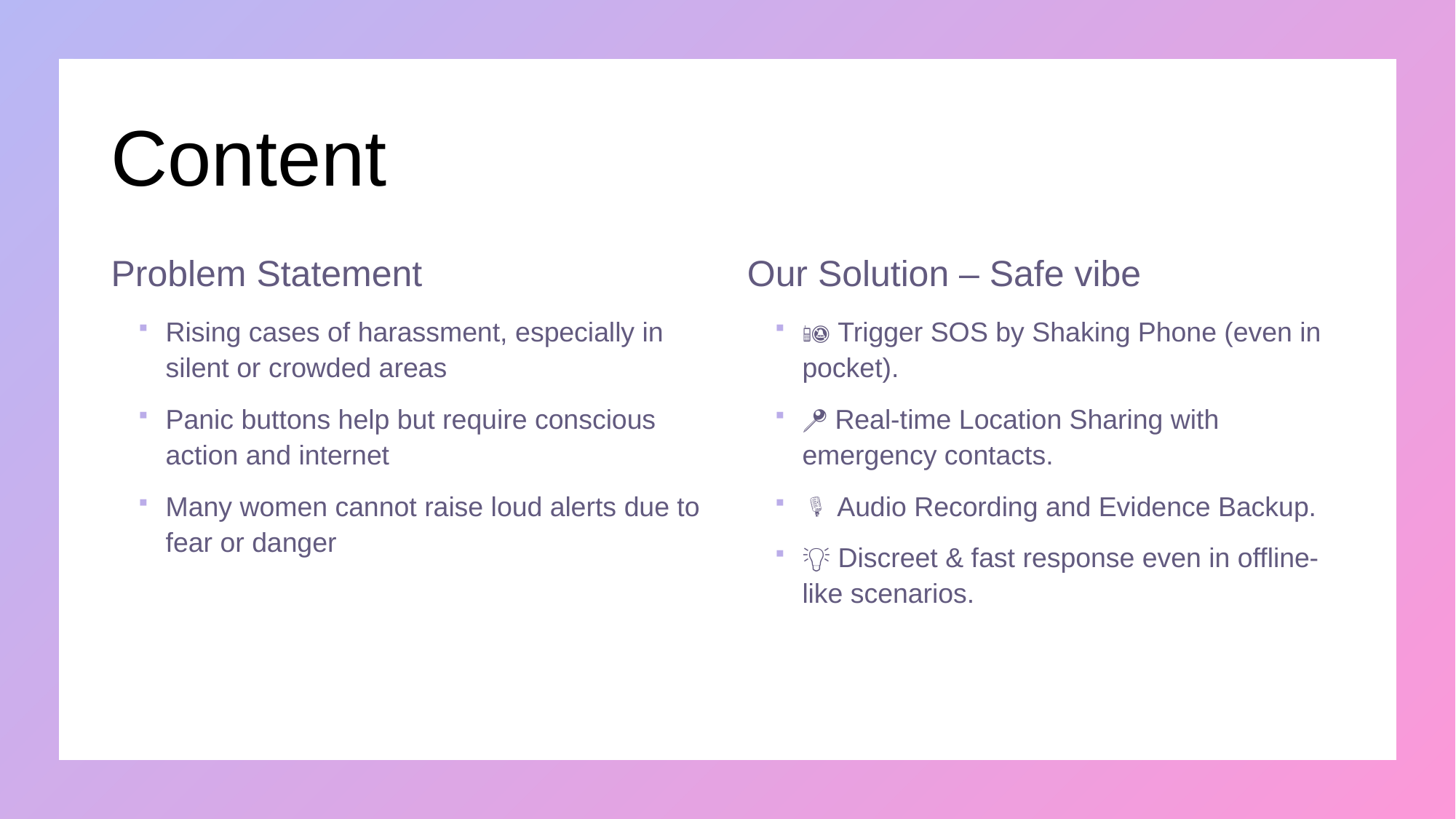

# Content
Problem Statement
Our Solution – Safe vibe
Rising cases of harassment, especially in silent or crowded areas
Panic buttons help but require conscious action and internet
Many women cannot raise loud alerts due to fear or danger

📳 Trigger SOS by Shaking Phone (even in pocket).
📍 Real-time Location Sharing with emergency contacts.
🎙️ Audio Recording and Evidence Backup.
💡 Discreet & fast response even in offline-like scenarios.
3